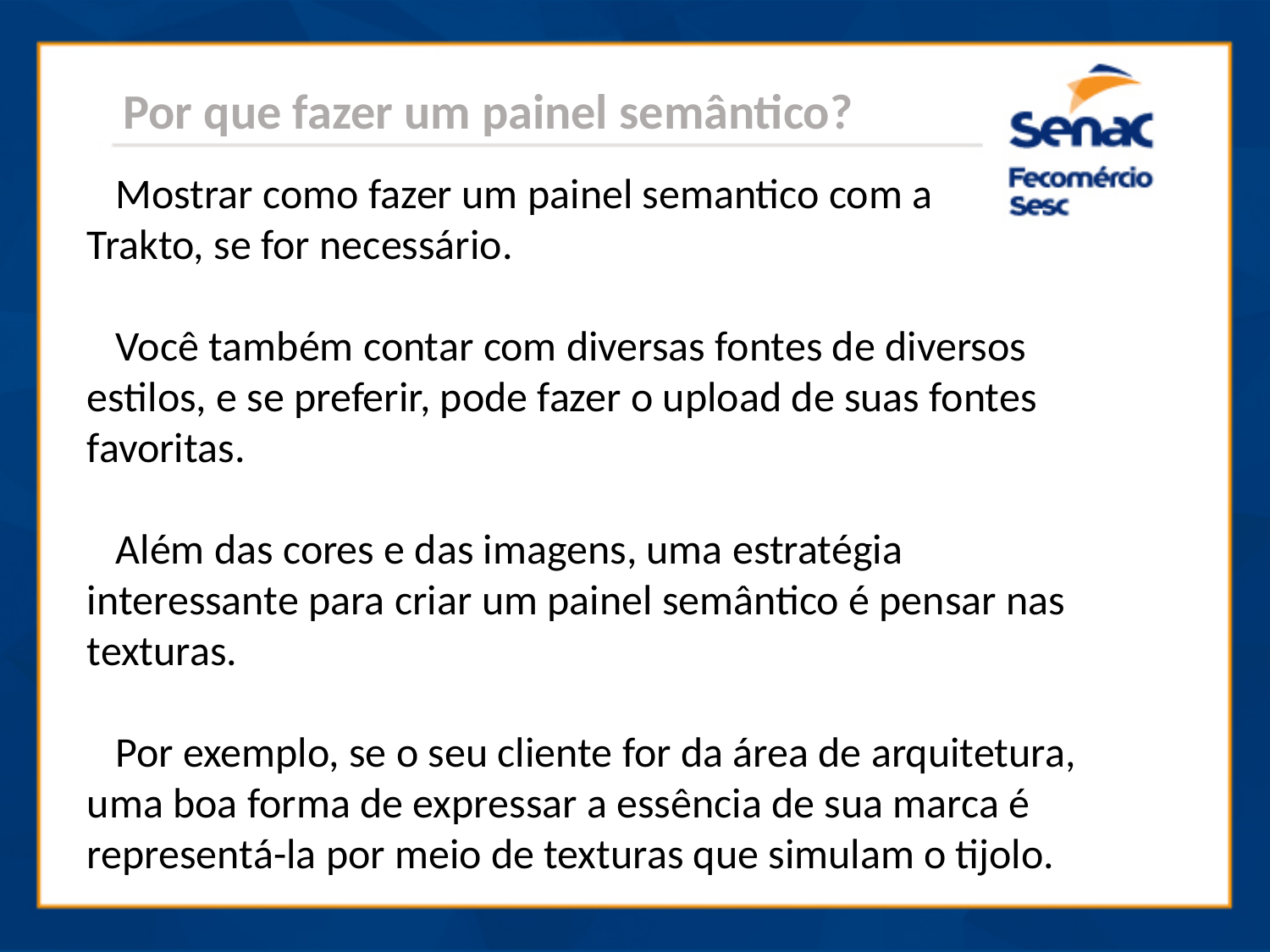

Por que fazer um painel semântico?
   Mostrar como fazer um painel semantico com a
Trakto, se for necessário.

   Você também contar com diversas fontes de diversos estilos, e se preferir, pode fazer o upload de suas fontes favoritas.

   Além das cores e das imagens, uma estratégia interessante para criar um painel semântico é pensar nas texturas.

   Por exemplo, se o seu cliente for da área de arquitetura, uma boa forma de expressar a essência de sua marca é representá-la por meio de texturas que simulam o tijolo.